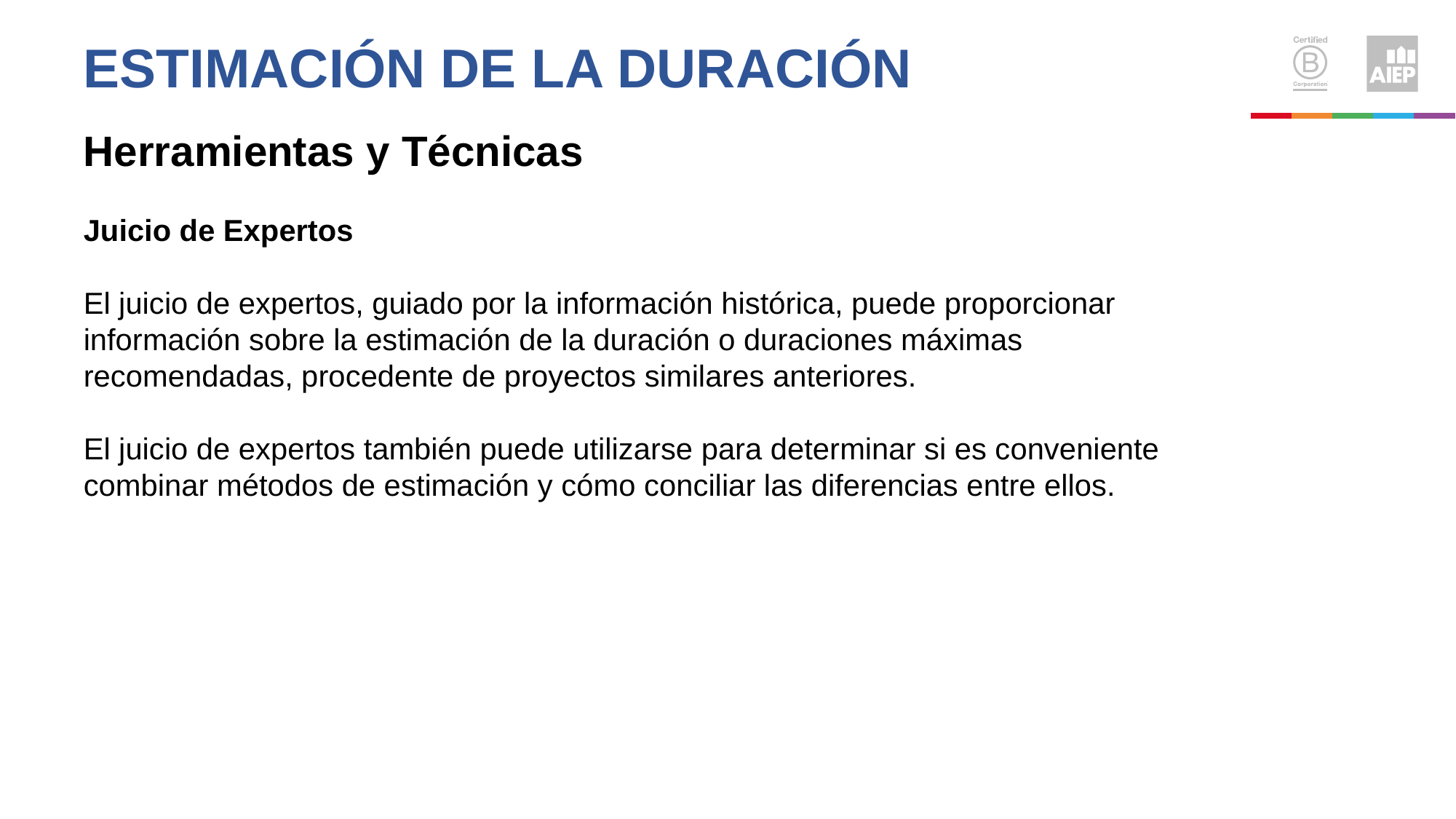

ESTIMACIÓN de la DURACIÓN
Herramientas y Técnicas

Juicio de Expertos

El juicio de expertos, guiado por la información histórica, puede proporcionar información sobre la estimación de la duración o duraciones máximas recomendadas, procedente de proyectos similares anteriores.

El juicio de expertos también puede utilizarse para determinar si es conveniente combinar métodos de estimación y cómo conciliar las diferencias entre ellos.